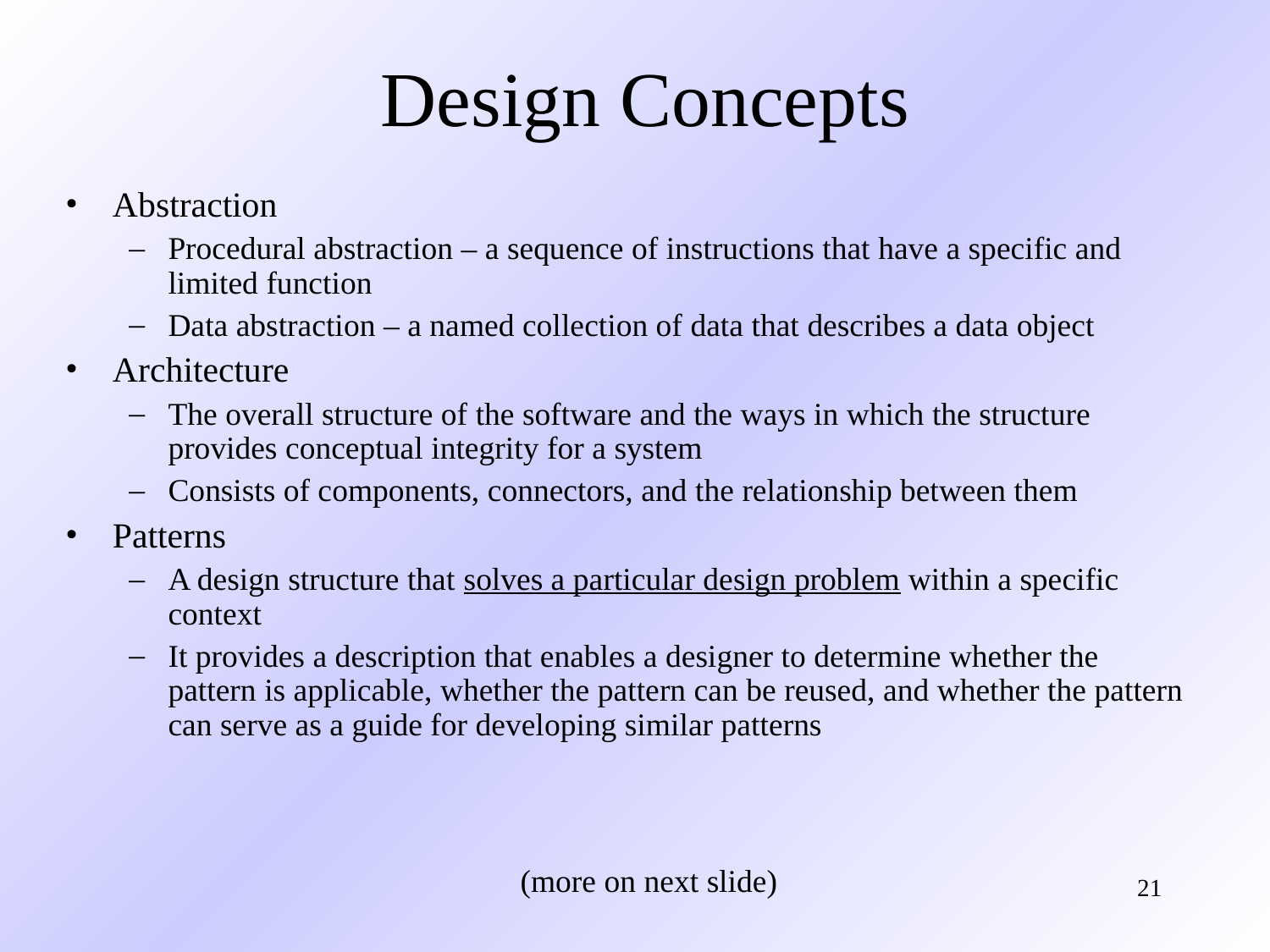

# Design Concepts
Abstraction
Procedural abstraction – a sequence of instructions that have a specific and limited function
Data abstraction – a named collection of data that describes a data object
Architecture
The overall structure of the software and the ways in which the structure provides conceptual integrity for a system
Consists of components, connectors, and the relationship between them
Patterns
A design structure that solves a particular design problem within a specific context
It provides a description that enables a designer to determine whether the pattern is applicable, whether the pattern can be reused, and whether the pattern can serve as a guide for developing similar patterns
(more on next slide)
21